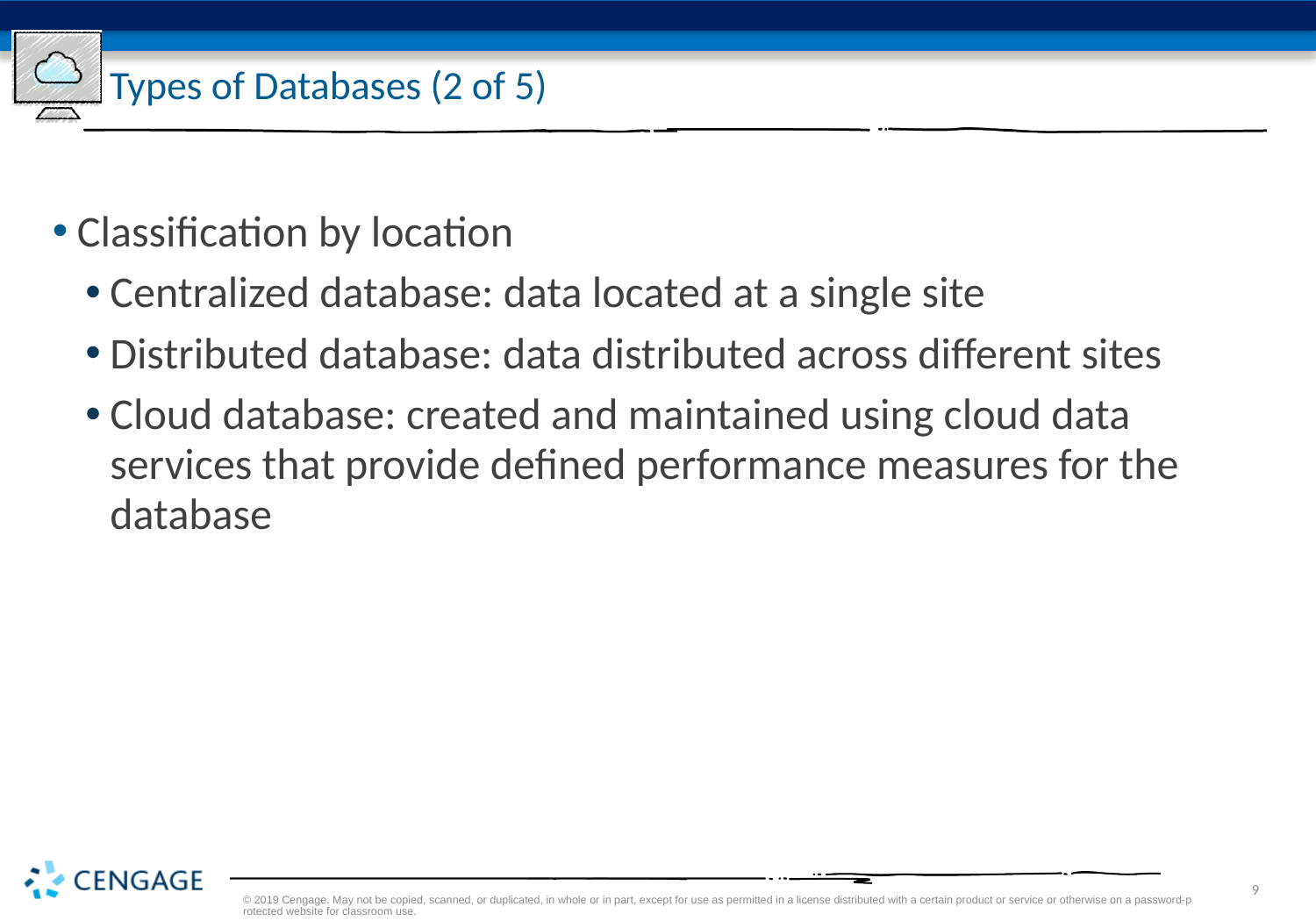

# Types of Databases (2 of 5)
Classification by location
Centralized database: data located at a single site
Distributed database: data distributed across different sites
Cloud database: created and maintained using cloud data services that provide defined performance measures for the database

© 2019 Cengage. May not be copied, scanned, or duplicated, in whole or in part, except for use as permitted in a license distributed with a certain product or service or otherwise on a password-protected website for classroom use.